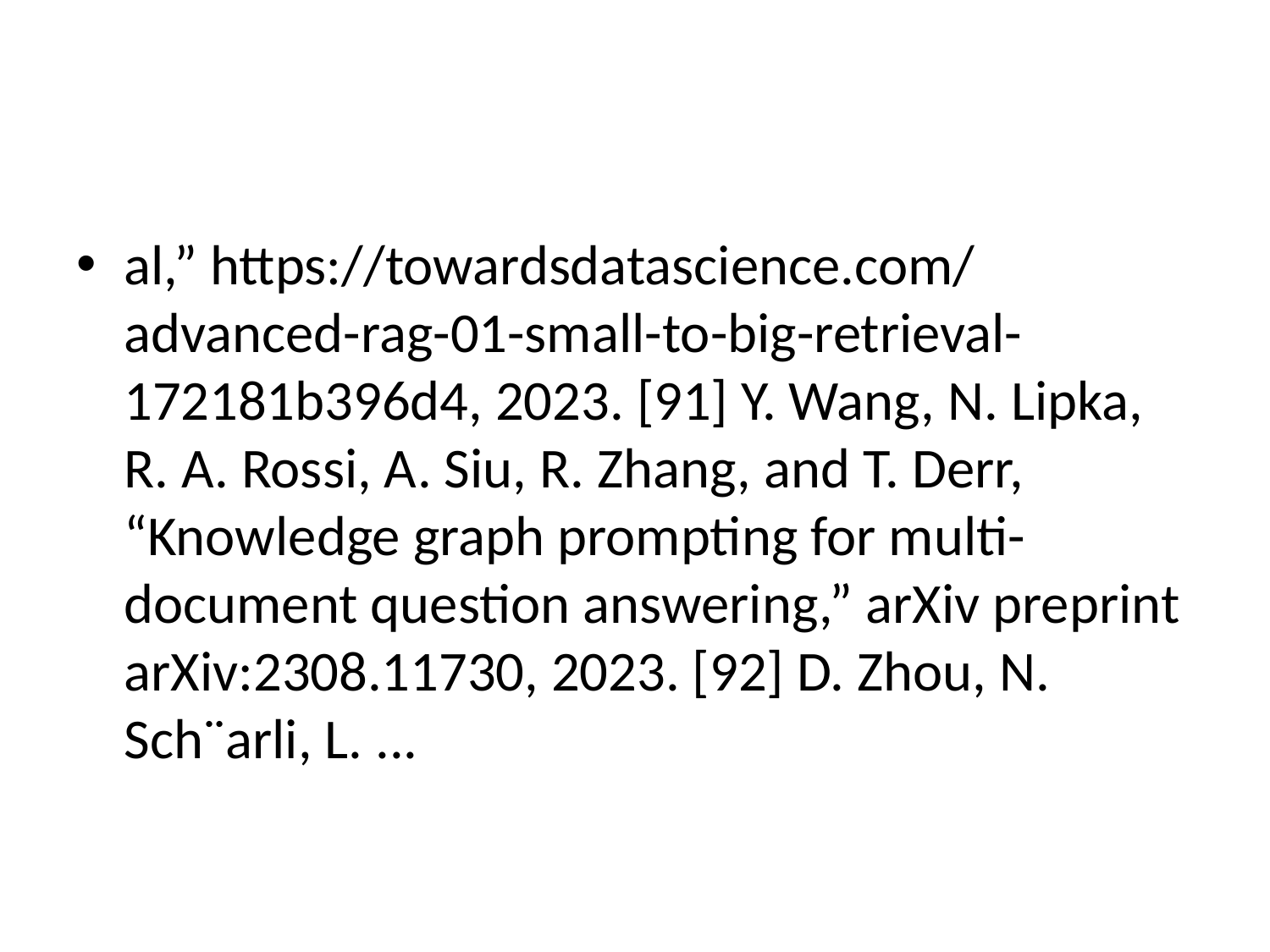

#
al,” https://towardsdatascience.com/ advanced-rag-01-small-to-big-retrieval-172181b396d4, 2023. [91] Y. Wang, N. Lipka, R. A. Rossi, A. Siu, R. Zhang, and T. Derr, “Knowledge graph prompting for multi-document question answering,” arXiv preprint arXiv:2308.11730, 2023. [92] D. Zhou, N. Sch¨arli, L. ...